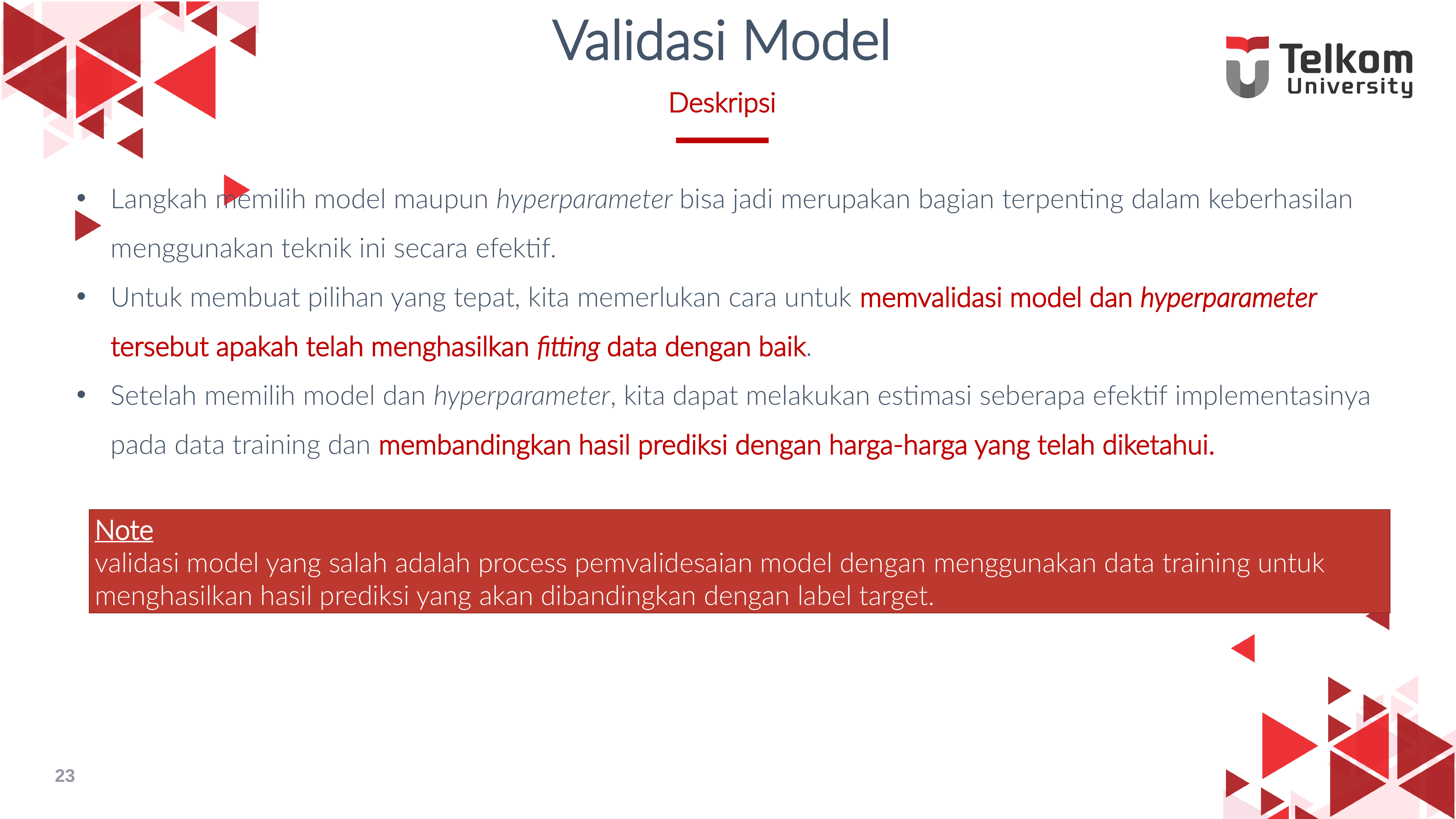

Validasi Model
Deskripsi

Langkah memilih model maupun hyperparameter bisa jadi merupakan bagian terpenting dalam keberhasilan menggunakan teknik ini secara efektif.
Untuk membuat pilihan yang tepat, kita memerlukan cara untuk memvalidasi model dan hyperparameter tersebut apakah telah menghasilkan fitting data dengan baik.
Setelah memilih model dan hyperparameter, kita dapat melakukan estimasi seberapa efektif implementasinya pada data training dan membandingkan hasil prediksi dengan harga-harga yang telah diketahui.

Note
validasi model yang salah adalah process pemvalidesaian model dengan menggunakan data training untuk menghasilkan hasil prediksi yang akan dibandingkan dengan label target.
23